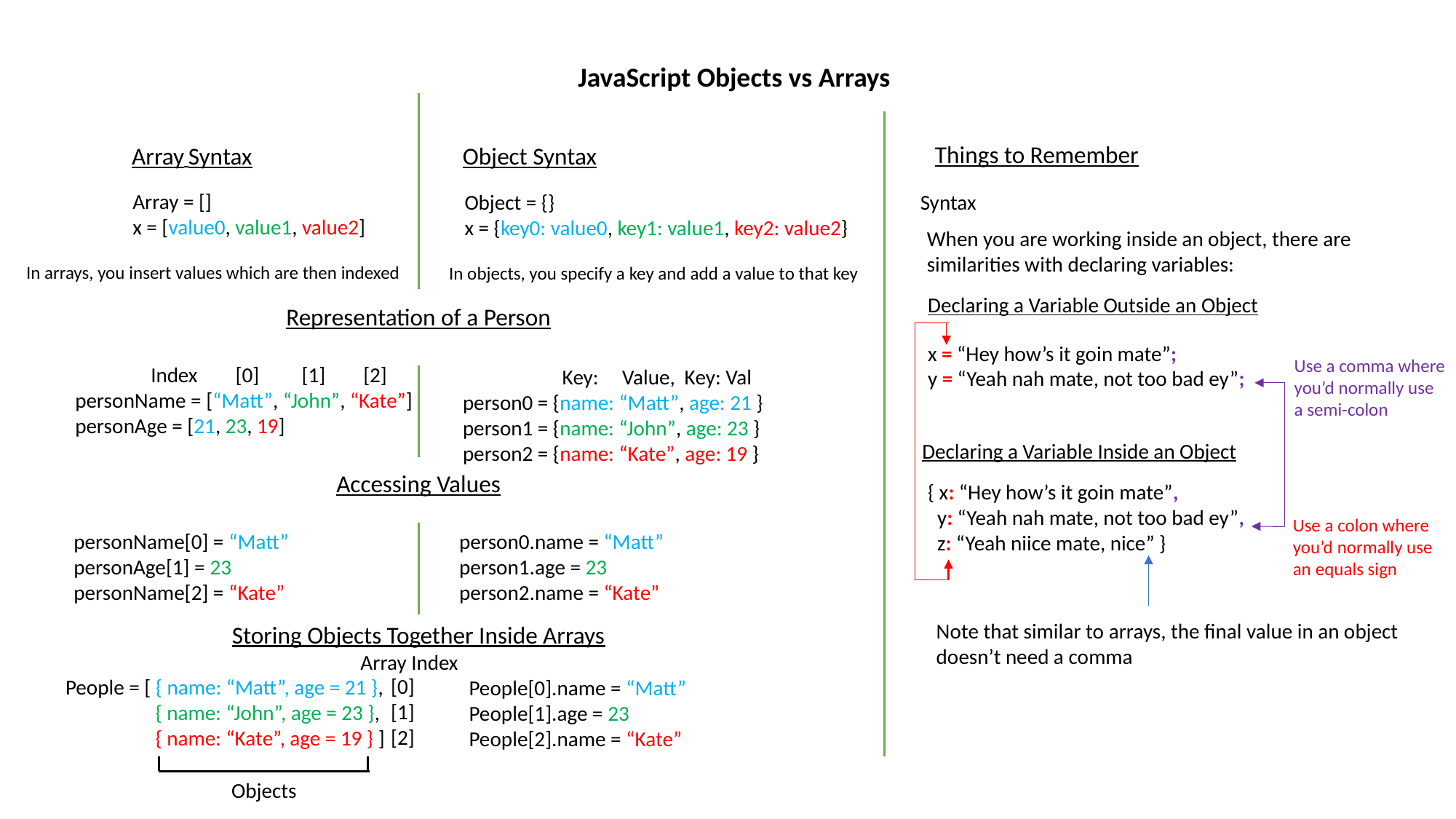

JavaScript Objects vs Arrays
Things to Remember
Array Syntax
Object Syntax
Array = []
x = [value0, value1, value2]
Syntax
Object = {}
x = {key0: value0, key1: value1, key2: value2}
When you are working inside an object, there are
similarities with declaring variables:
In arrays, you insert values which are then indexed
In objects, you specify a key and add a value to that key
Declaring a Variable Outside an Object
Representation of a Person
x = “Hey how’s it goin mate”;
y = “Yeah nah mate, not too bad ey”;
Use a comma where
you’d normally use
a semi-colon
                Index        [0]         [1]        [2]
personName = [“Matt”, “John”, “Kate”]
personAge = [21, 23, 19]
                     Key:     Value,  Key: Val
person0 = {name: “Matt”, age: 21 }
person1 = {name: “John”, age: 23 }
person2 = {name: “Kate”, age: 19 }
Declaring a Variable Inside an Object
Accessing Values
{ x: “Hey how’s it goin mate”,
  y: “Yeah nah mate, not too bad ey”,
  z: “Yeah niice mate, nice” }
Use a colon where
you’d normally use
an equals sign
person0.name = “Matt”
person1.age = 23
person2.name = “Kate”
personName[0] = “Matt”
personAge[1] = 23
personName[2] = “Kate”
Note that similar to arrays, the final value in an object
doesn’t need a comma
Storing Objects Together Inside Arrays
Array Index
[0]
[1]
[2]
People = [ { name: “Matt”, age = 21 },
                   { name: “John”, age = 23 },
                   { name: “Kate”, age = 19 } ]

People[0].name = “Matt”
People[1].age = 23
People[2].name = “Kate”
Objects